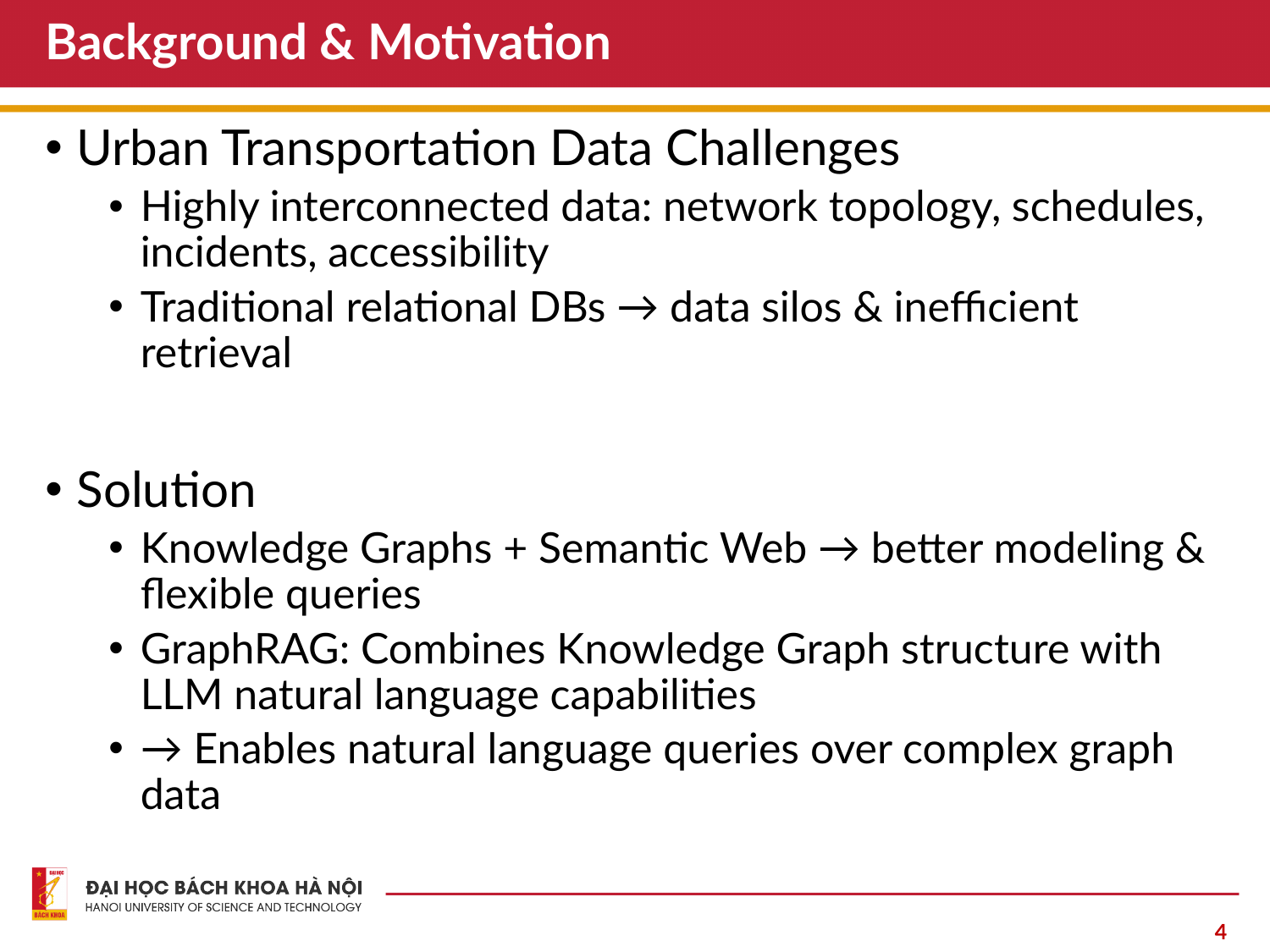

# Background & Motivation
Urban Transportation Data Challenges
Highly interconnected data: network topology, schedules, incidents, accessibility
Traditional relational DBs → data silos & inefficient retrieval

Solution
Knowledge Graphs + Semantic Web → better modeling & flexible queries
GraphRAG: Combines Knowledge Graph structure with LLM natural language capabilities
→ Enables natural language queries over complex graph data
4